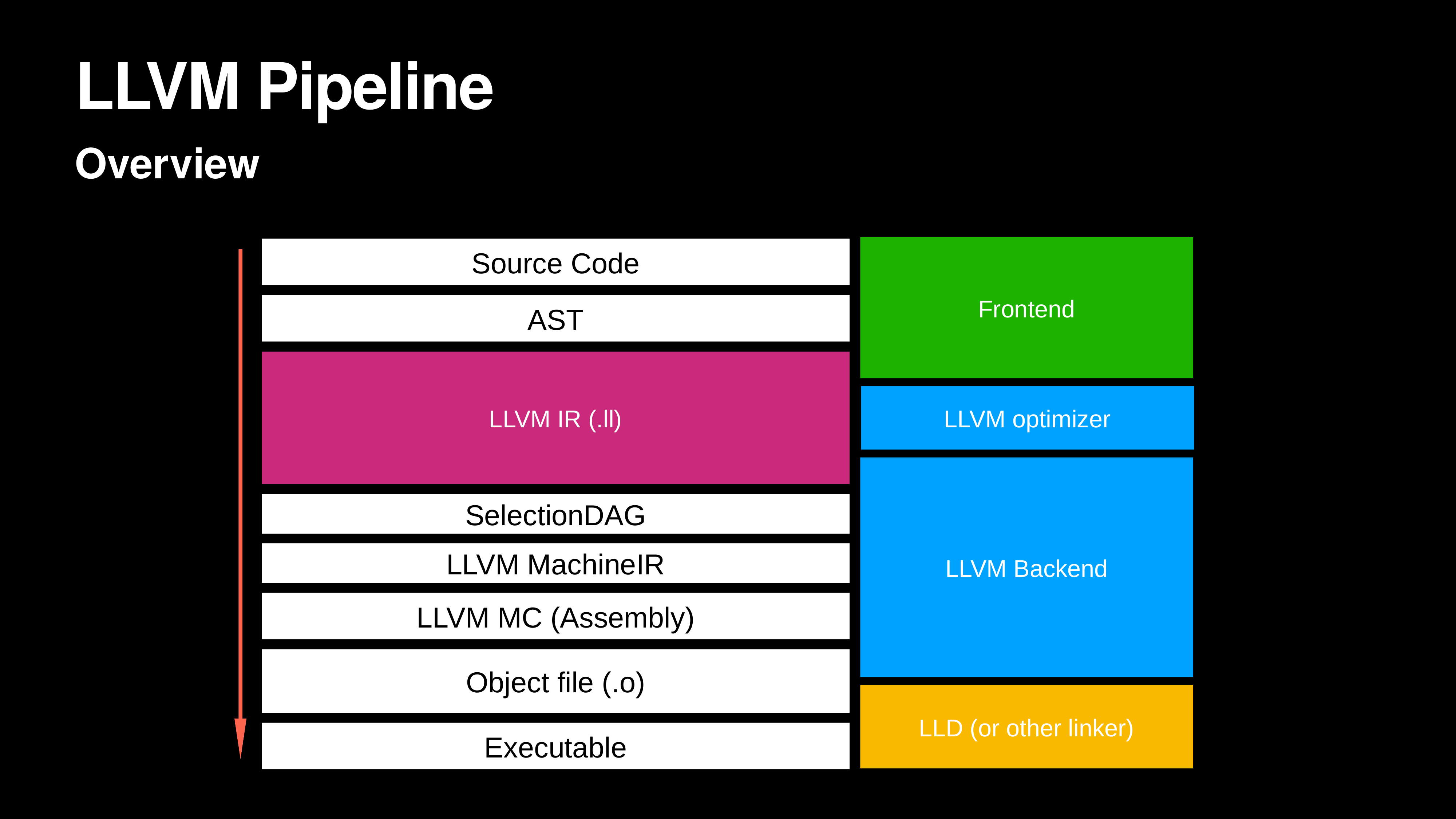

# LLVM Pipeline
Overview
Frontend
Source Code
AST
LLVM IR (.ll)
LLVM optimizer
LLVM Backend
SelectionDAG

LLVM MachineIR
LLVM MC (Assembly)
Object file (.o)
LLD (or other linker)
Executable